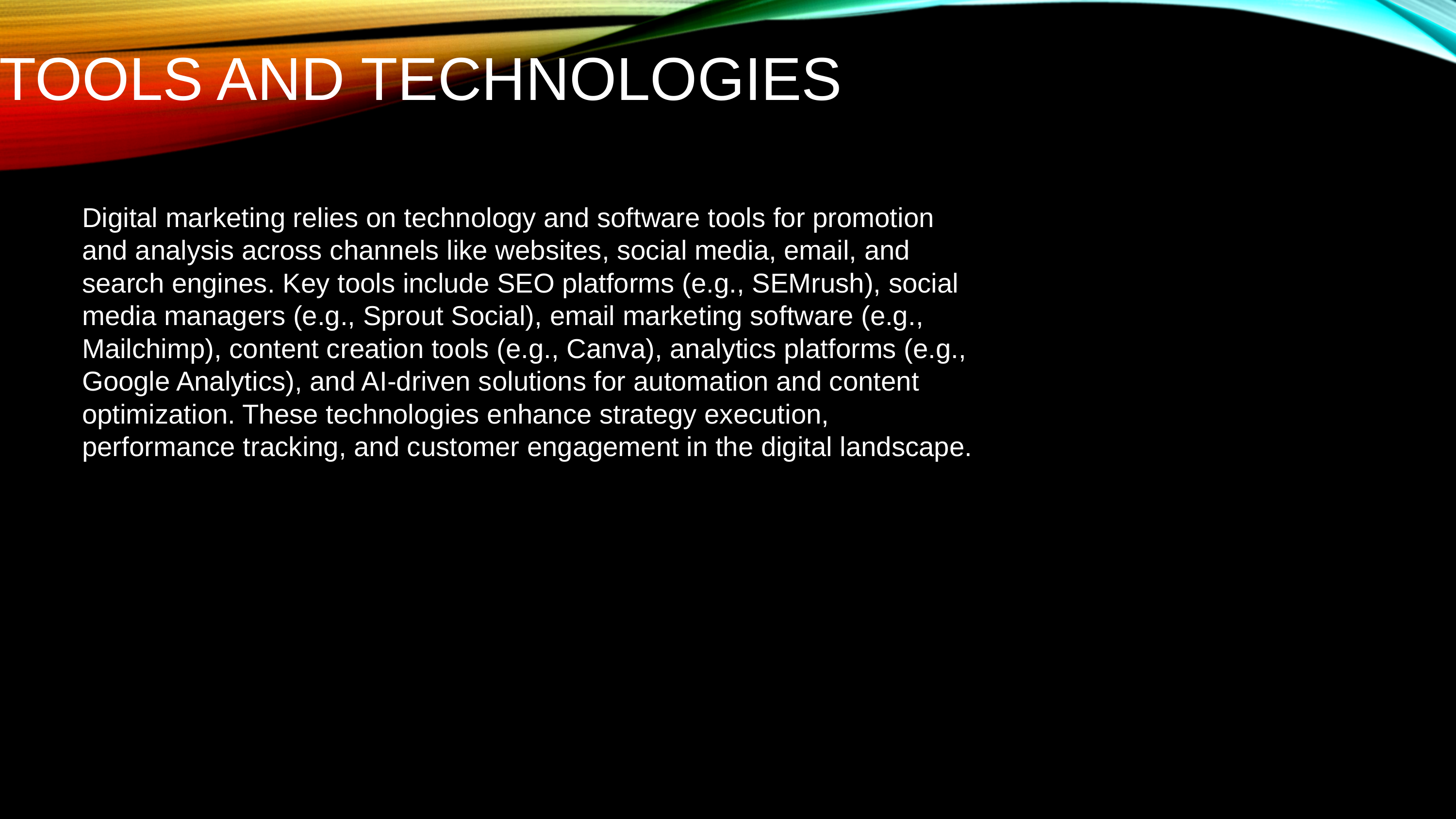

TOOLS AND TECHNOLOGIES
Digital marketing relies on technology and software tools for promotion and analysis across channels like websites, social media, email, and search engines. Key tools include SEO platforms (e.g., SEMrush), social media managers (e.g., Sprout Social), email marketing software (e.g., Mailchimp), content creation tools (e.g., Canva), analytics platforms (e.g., Google Analytics), and AI-driven solutions for automation and content optimization. These technologies enhance strategy execution, performance tracking, and customer engagement in the digital landscape.